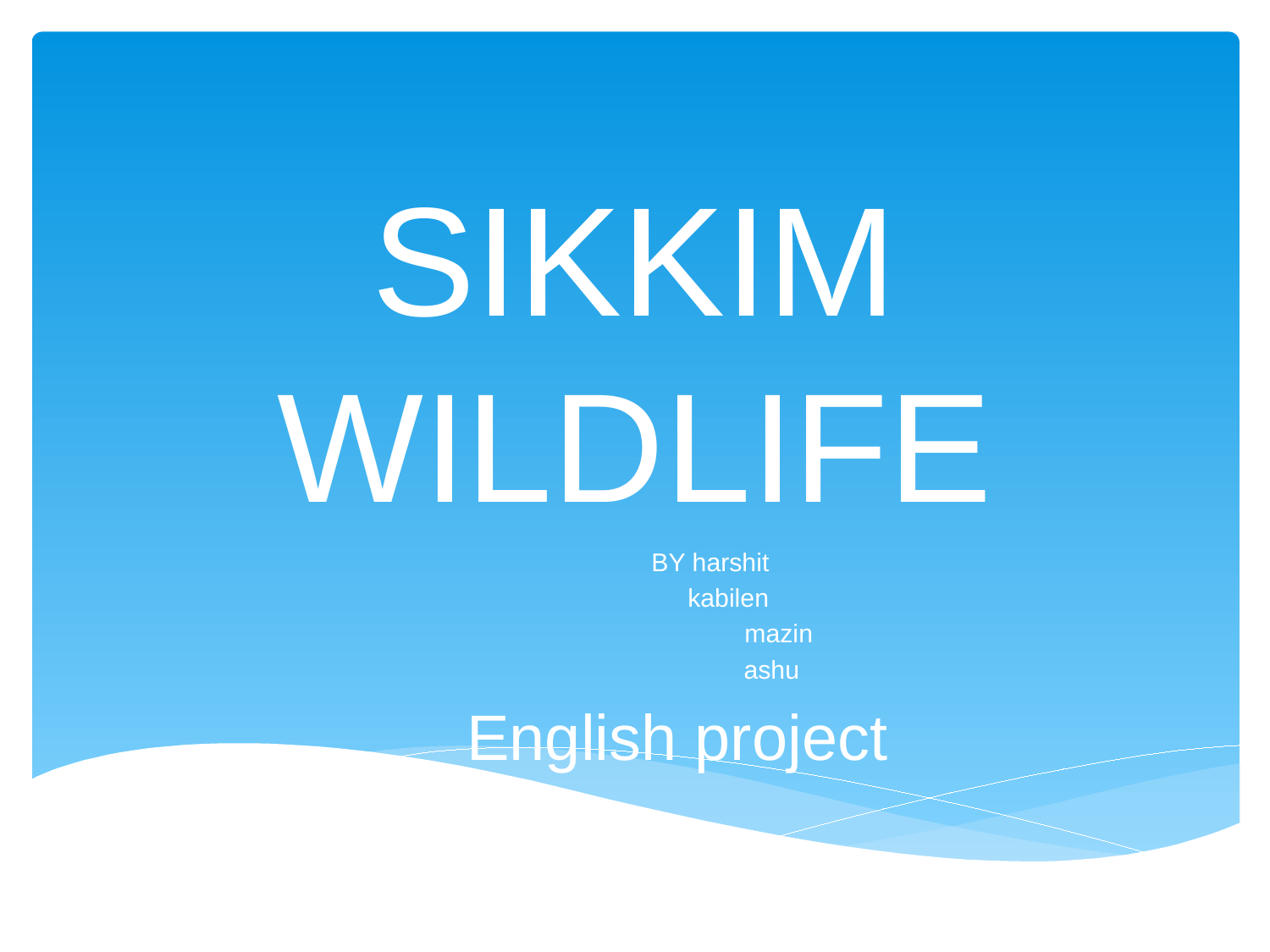

# SIKKIM WILDLIFE
				BY harshit
				     kabilen
			                   mazin
			                 ashu
English project